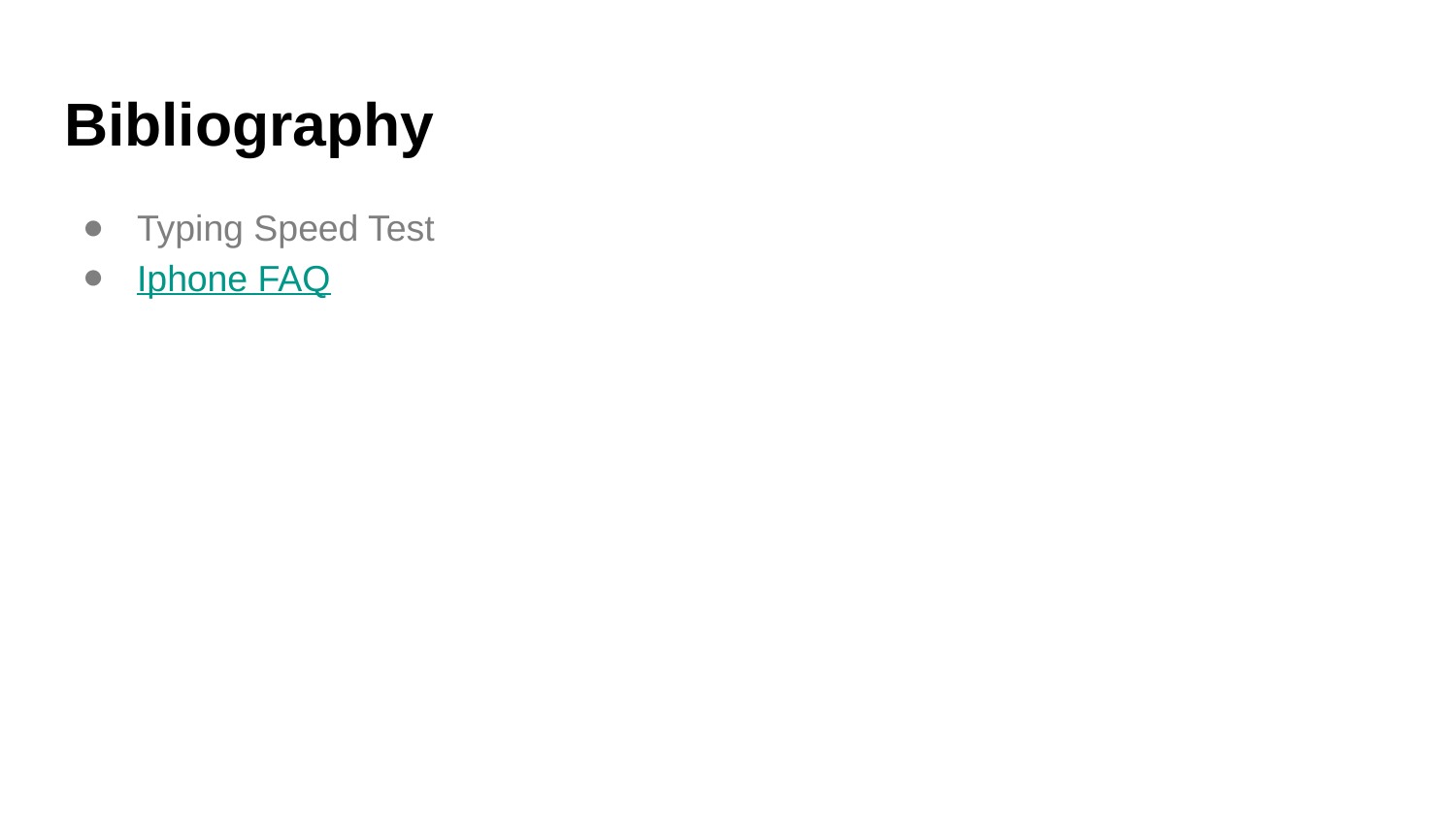

# Bibliography
Typing Speed Test
Iphone FAQ